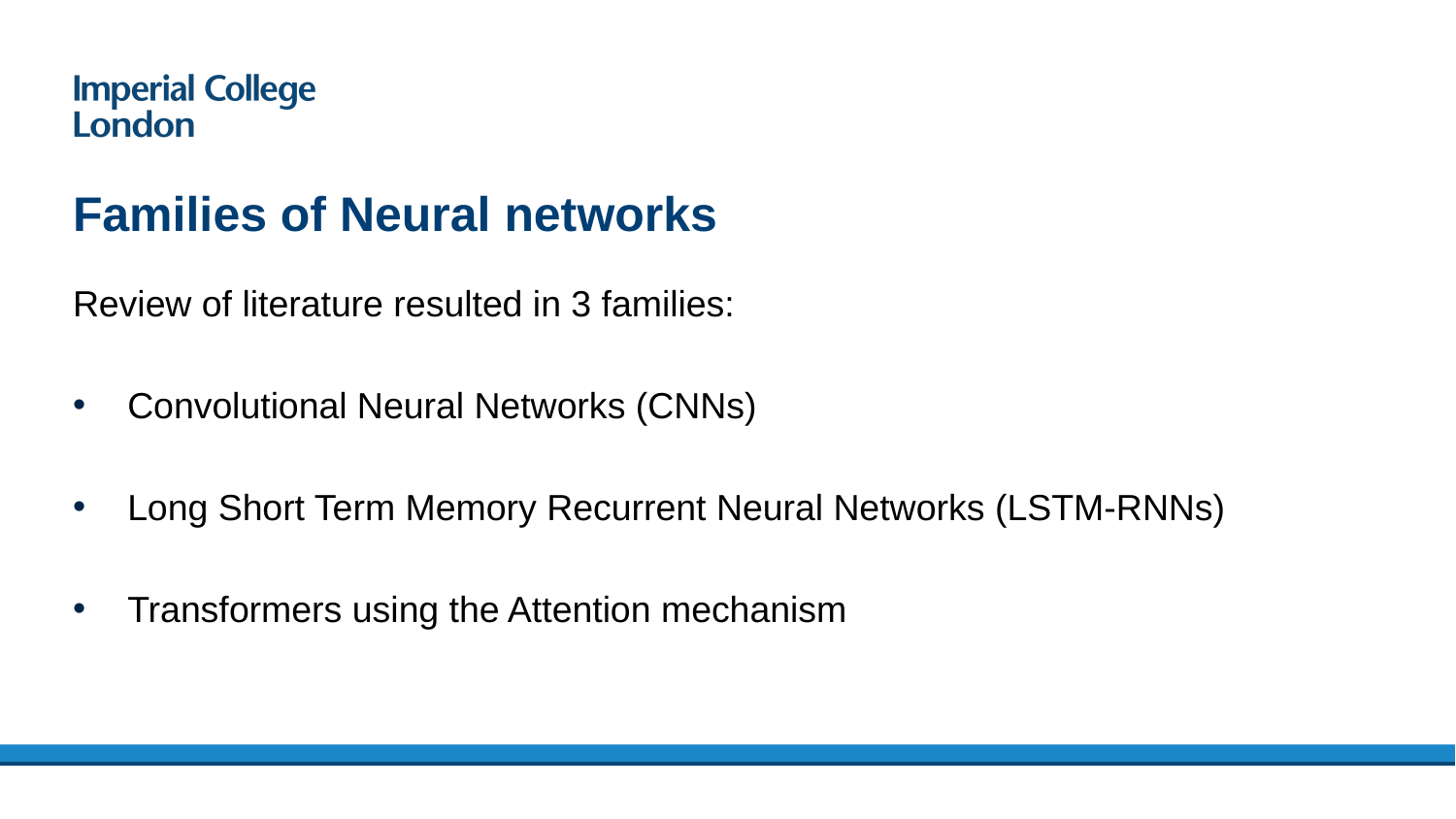

# Families of Neural networks
Review of literature resulted in 3 families:

Convolutional Neural Networks (CNNs)

Long Short Term Memory Recurrent Neural Networks (LSTM-RNNs)

Transformers using the Attention mechanism